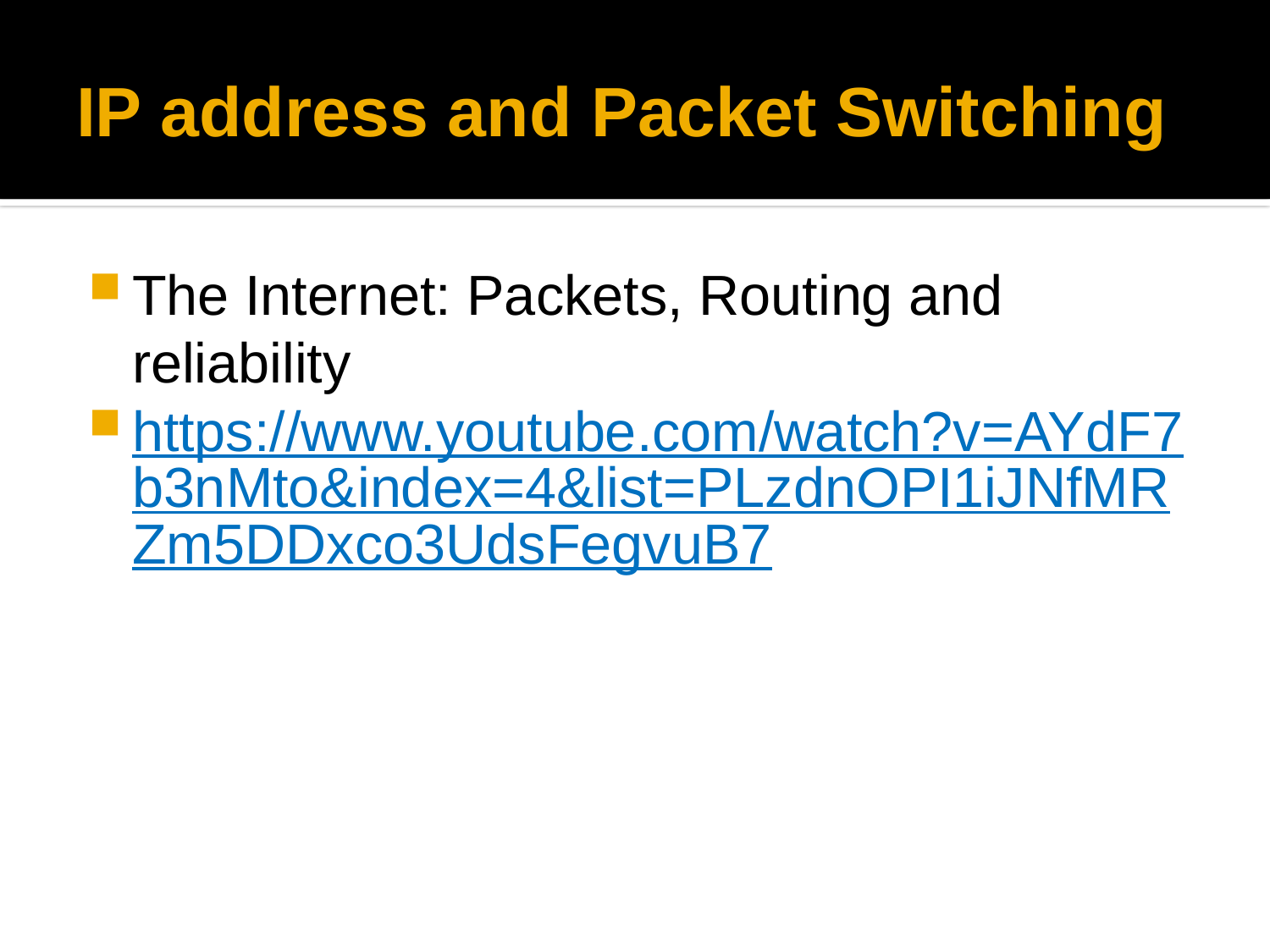

# IP address and Packet Switching
The Internet: Packets, Routing and reliability
https://www.youtube.com/watch?v=AYdF7b3nMto&index=4&list=PLzdnOPI1iJNfMRZm5DDxco3UdsFegvuB7